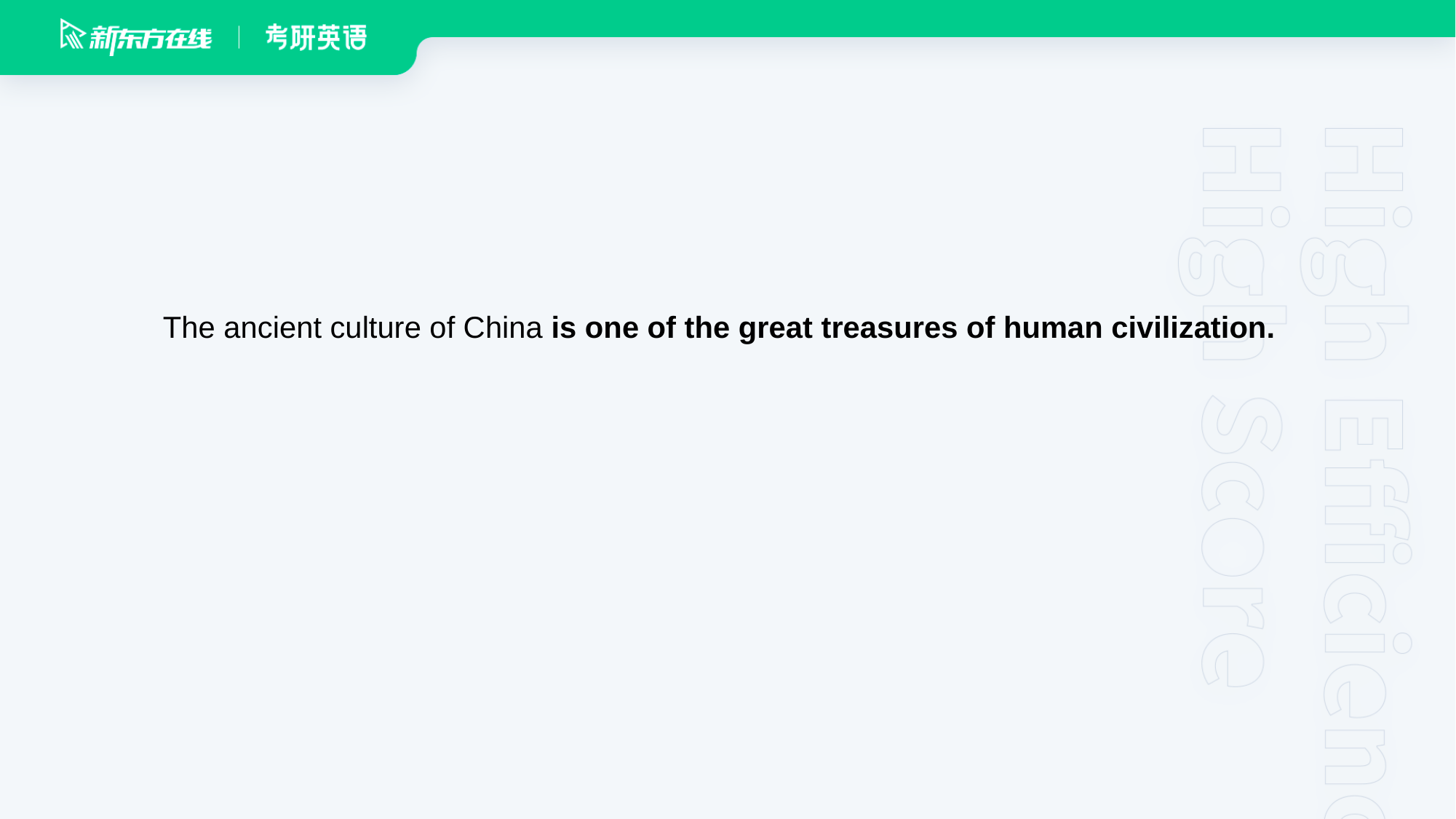

The ancient culture of China is one of the great treasures of human civilization.